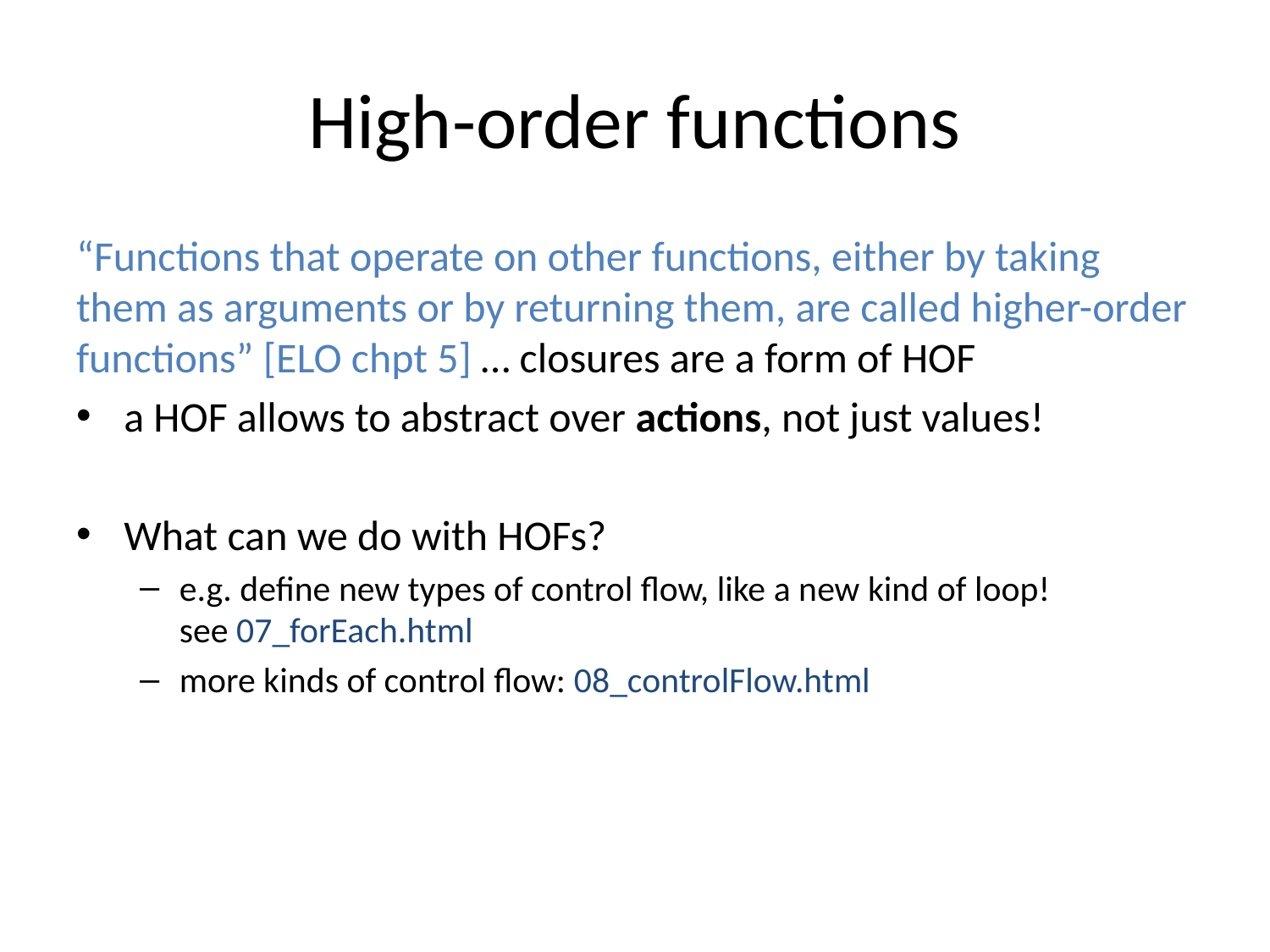

# High-order functions
“Functions that operate on other functions, either by taking them as arguments or by returning them, are called higher-order functions” [ELO chpt 5] … closures are a form of HOF
a HOF allows to abstract over actions, not just values!

What can we do with HOFs?
e.g. define new types of control flow, like a new kind of loop!
see 07_forEach.html
more kinds of control flow: 08_controlFlow.html